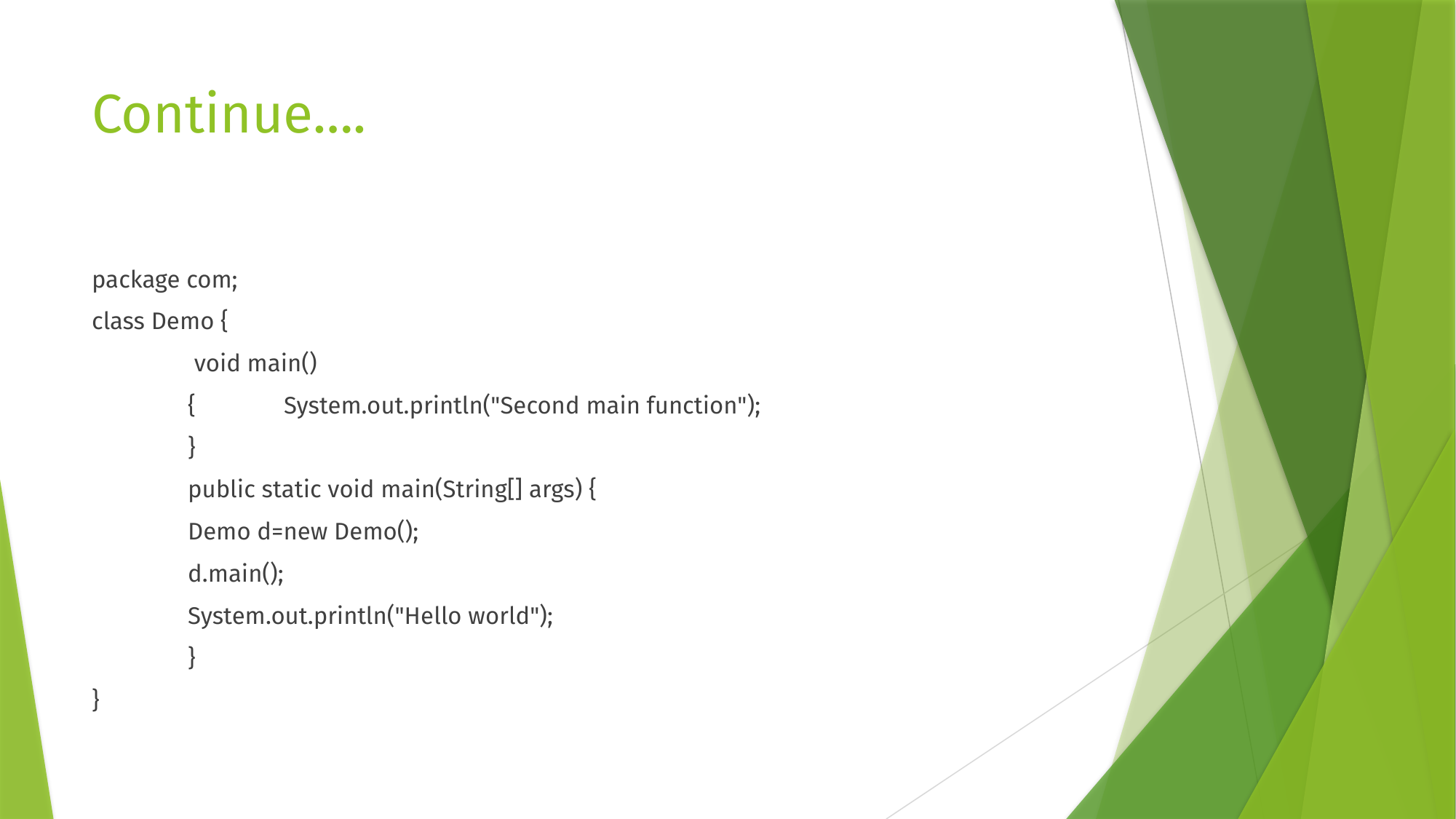

# Continue….
package com;
class Demo {
	 void main()
	{		System.out.println("Second main function");
	}
	public static void main(String[] args) {
	Demo d=new Demo();
		d.main();
		System.out.println("Hello world");
	}
}